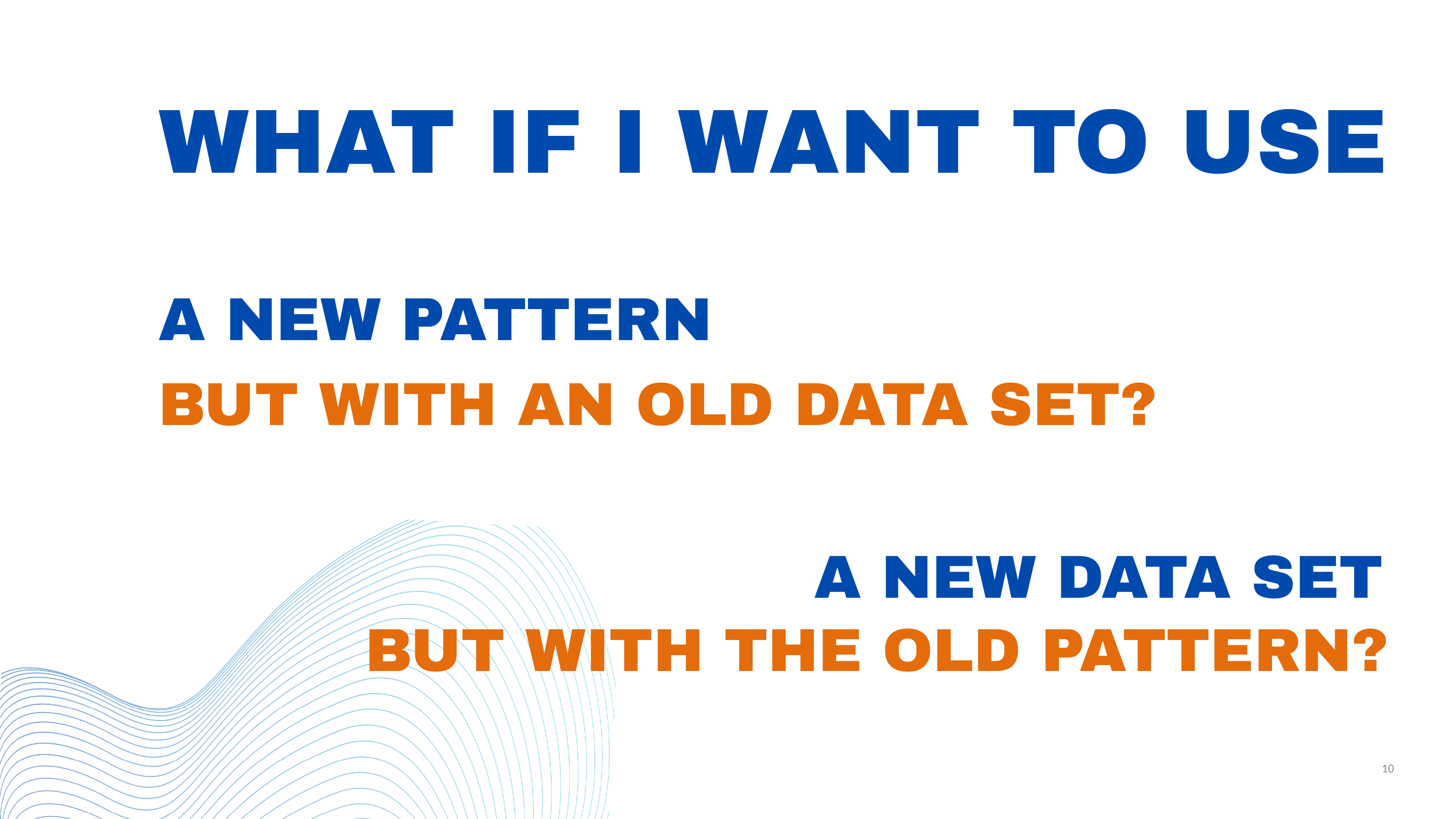

WHAT IF I WANT TO USE
A NEW PATTERN
BUT WITH AN OLD DATA SET?
A NEW DATA SET

BUT WITH THE OLD PATTERN?
10